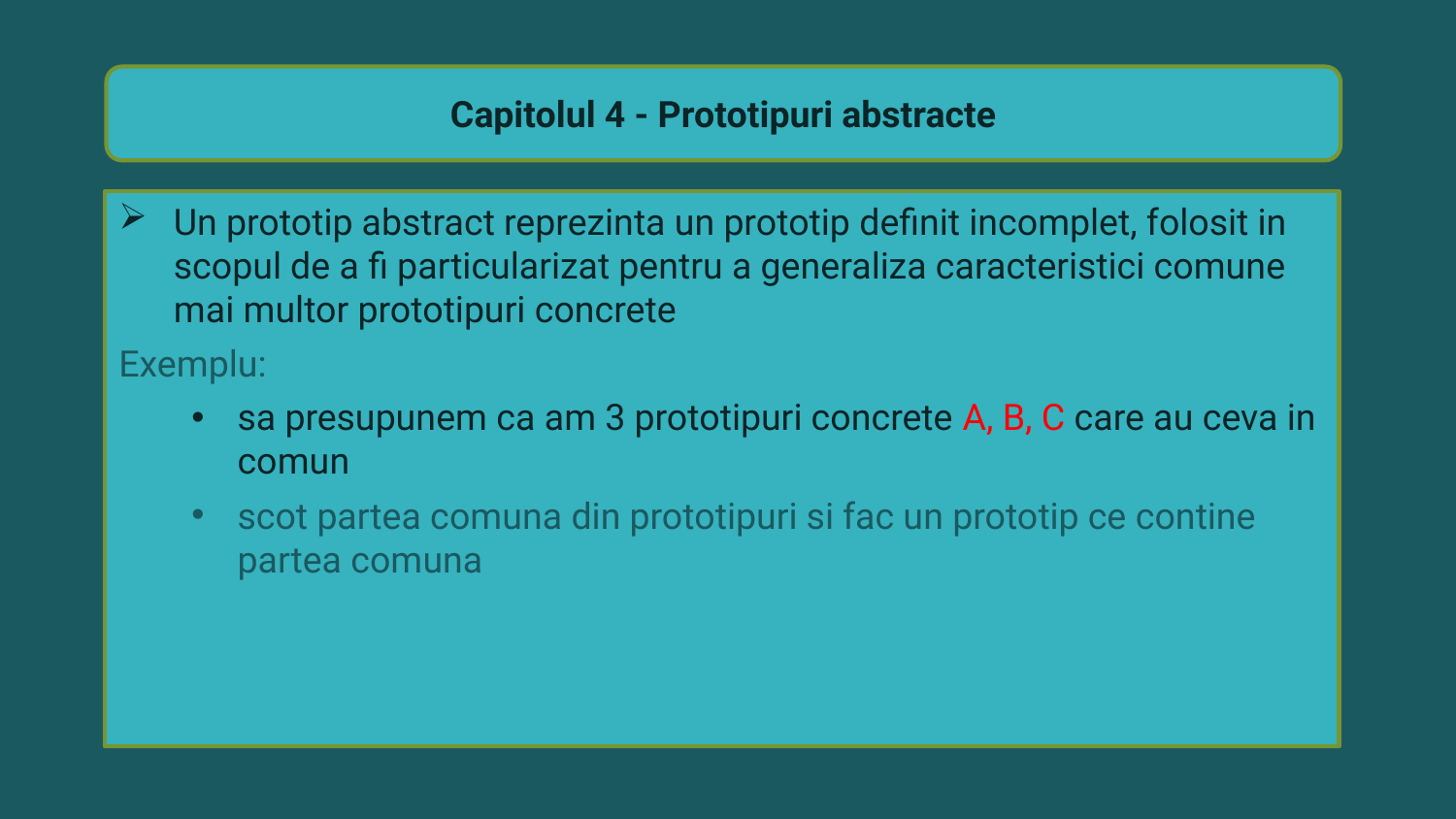

Capitolul 4 - Prototipuri abstracte
Un prototip abstract reprezinta un prototip definit incomplet, folosit in scopul de a fi particularizat pentru a generaliza caracteristici comune mai multor prototipuri concrete
Exemplu:
sa presupunem ca am 3 prototipuri concrete A, B, C care au ceva in comun
scot partea comuna din prototipuri si fac un prototip ce contine partea comuna